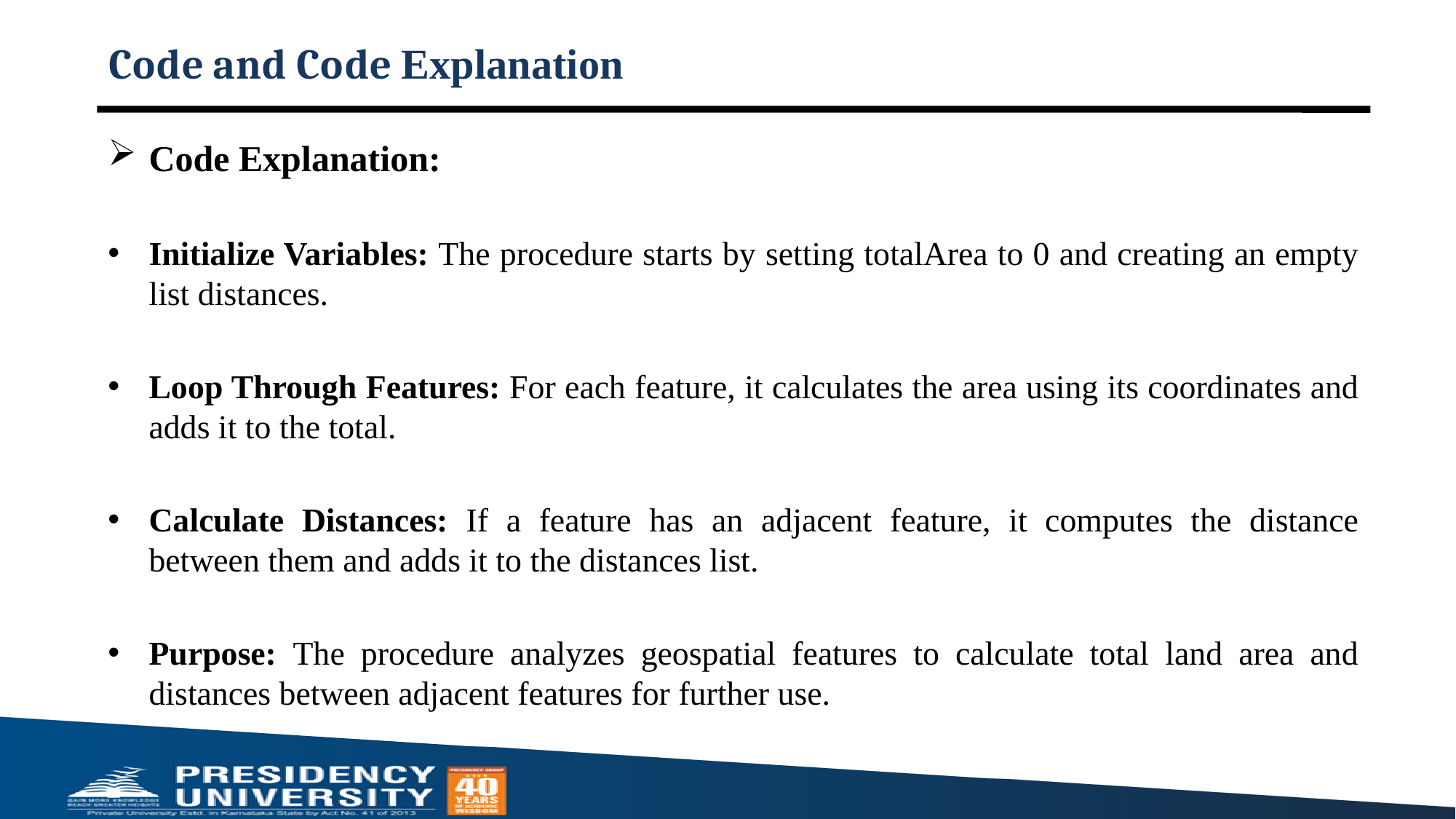

# Code and Code Explanation
Code Explanation:

Initialize Variables: The procedure starts by setting totalArea to 0 and creating an empty list distances.

Loop Through Features: For each feature, it calculates the area using its coordinates and adds it to the total.

Calculate Distances: If a feature has an adjacent feature, it computes the distance between them and adds it to the distances list.

Purpose: The procedure analyzes geospatial features to calculate total land area and distances between adjacent features for further use.